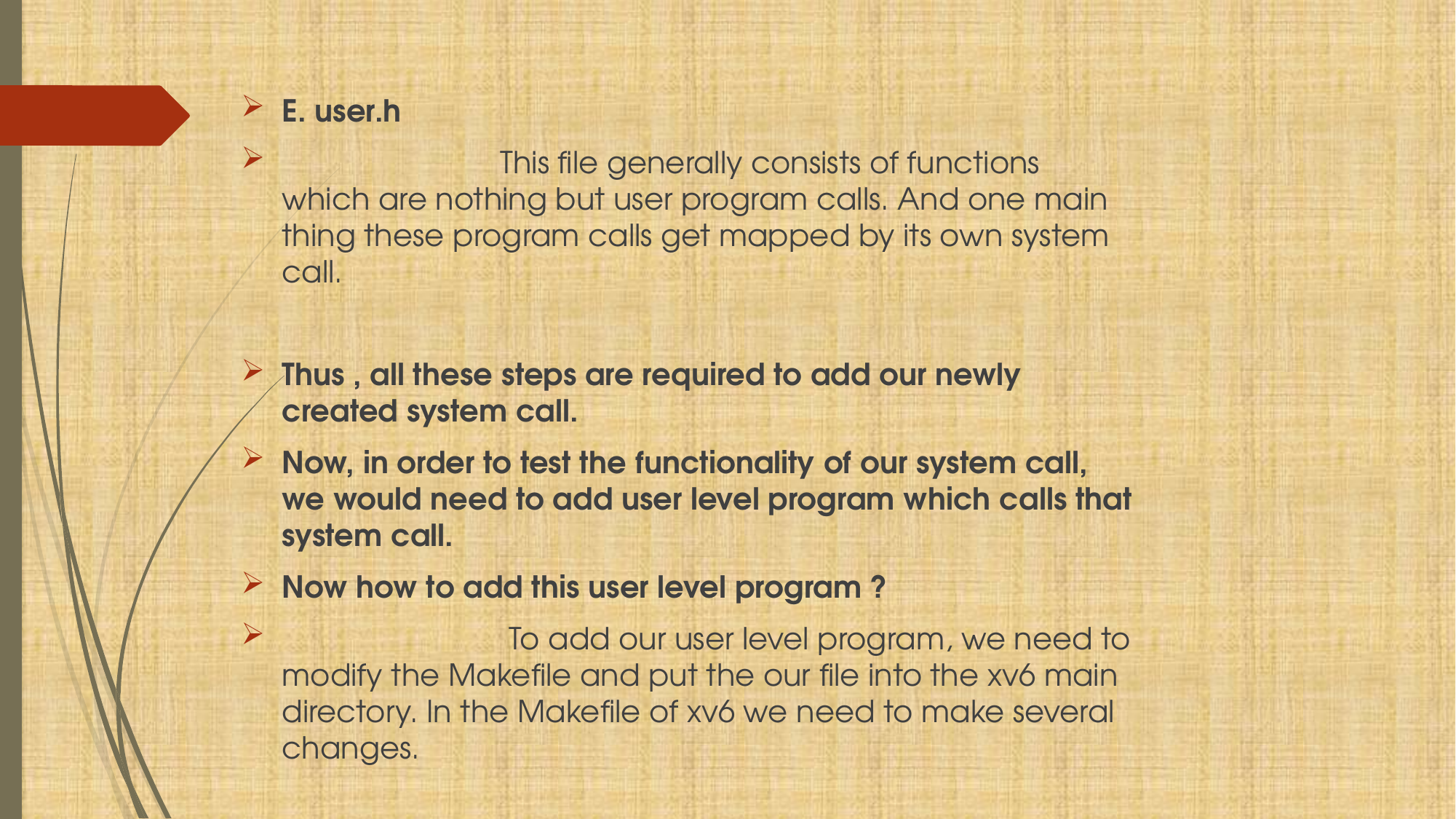

E. user.h
 		This file generally consists of functions which are nothing but user program calls. And one main thing these program calls get mapped by its own system call.

Thus , all these steps are required to add our newly created system call.
Now, in order to test the functionality of our system call, we would need to add user level program which calls that system call.
Now how to add this user level program ?
 		 To add our user level program, we need to modify the Makefile and put the our file into the xv6 main directory. In the Makefile of xv6 we need to make several changes.